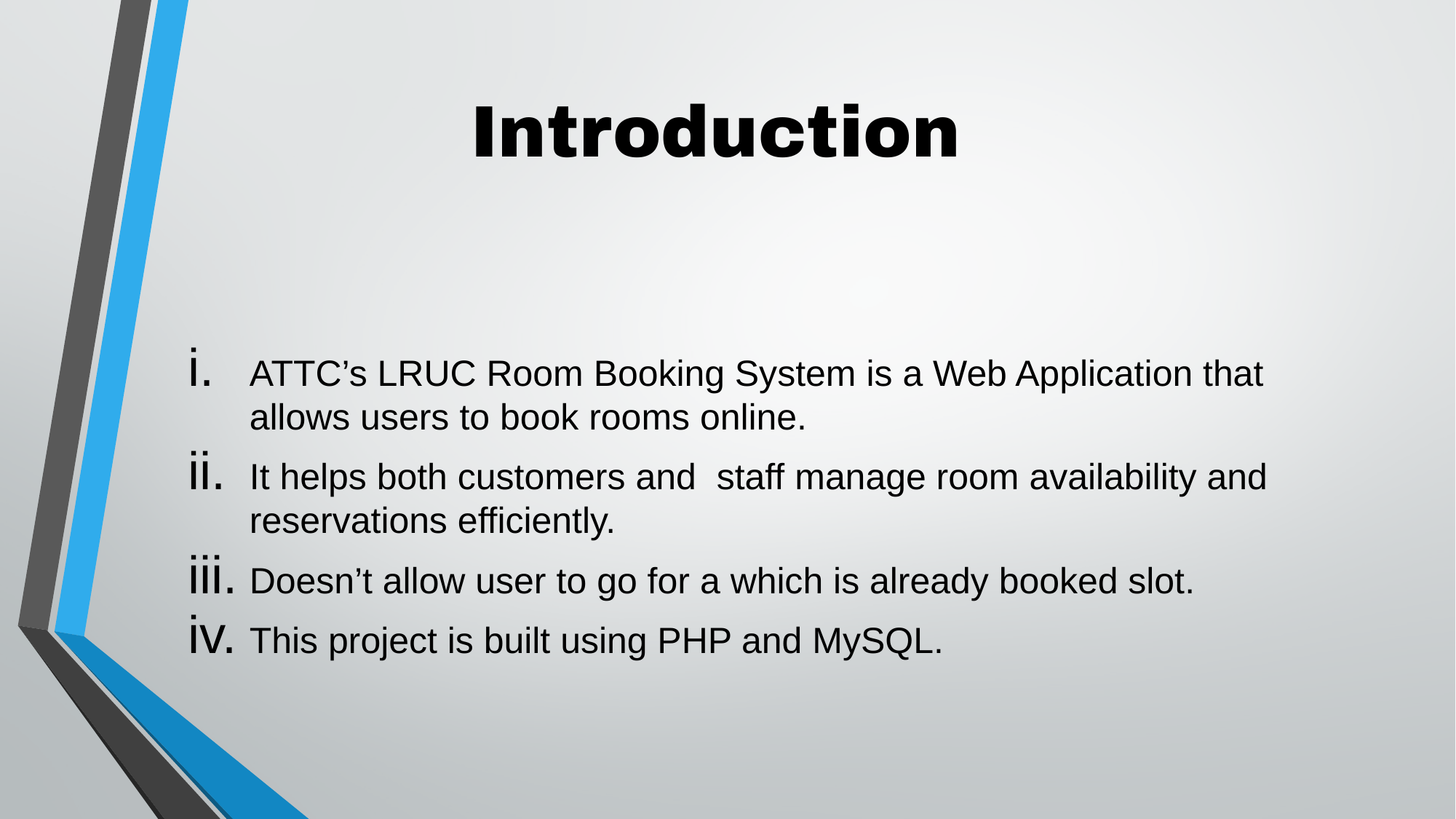

# Introduction
ATTC’s LRUC Room Booking System is a Web Application that allows users to book rooms online.
It helps both customers and  staff manage room availability and reservations efficiently.
Doesn’t allow user to go for a which is already booked slot.
This project is built using PHP and MySQL.